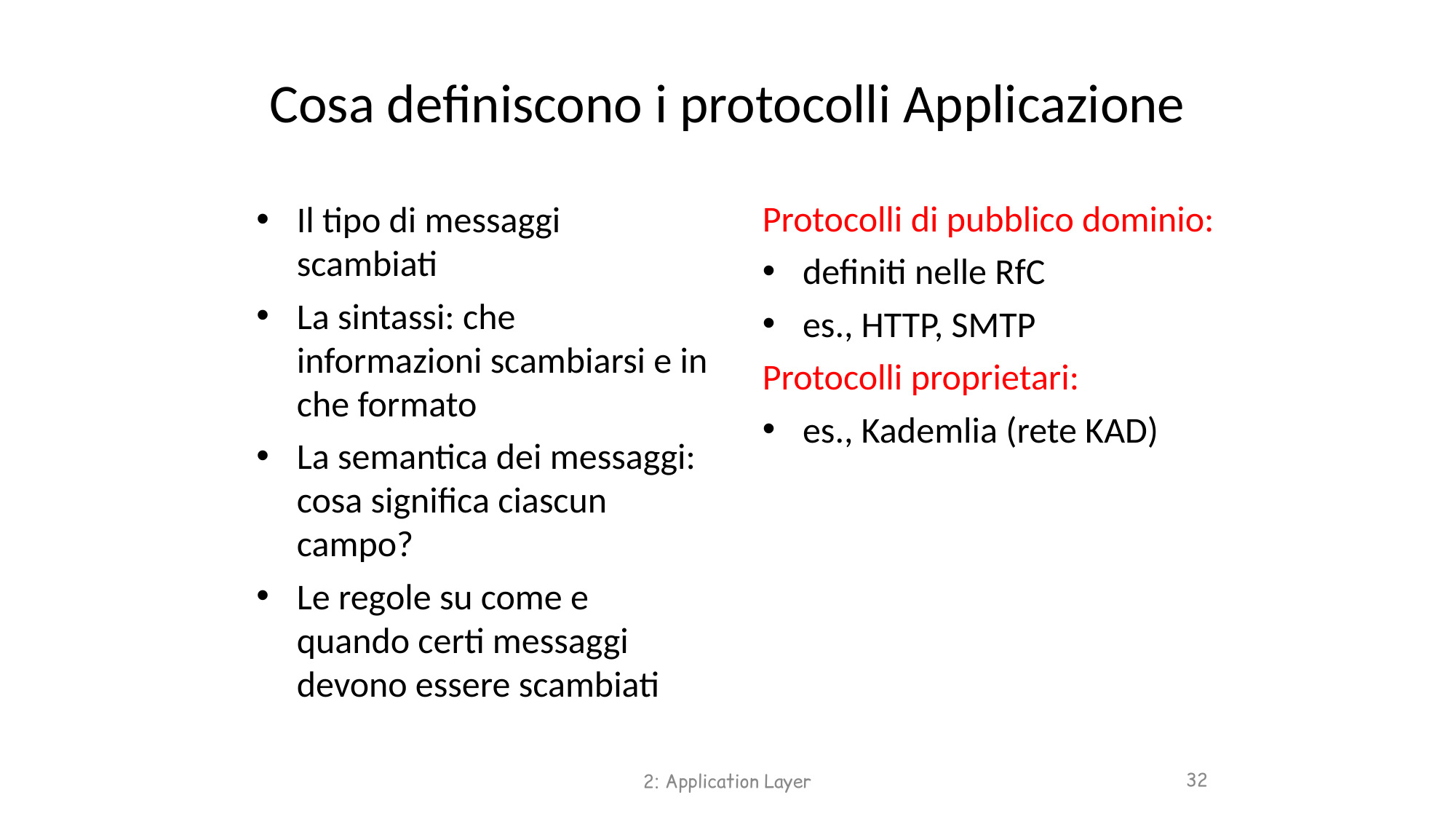

Cosa definiscono i protocolli Applicazione
Protocolli di pubblico dominio:
definiti nelle RfC
es., HTTP, SMTP
Protocolli proprietari:
es., Kademlia (rete KAD)
Il tipo di messaggi scambiati
La sintassi: che informazioni scambiarsi e in che formato
La semantica dei messaggi: cosa significa ciascun campo?
Le regole su come e quando certi messaggi devono essere scambiati
2: Application Layer
32